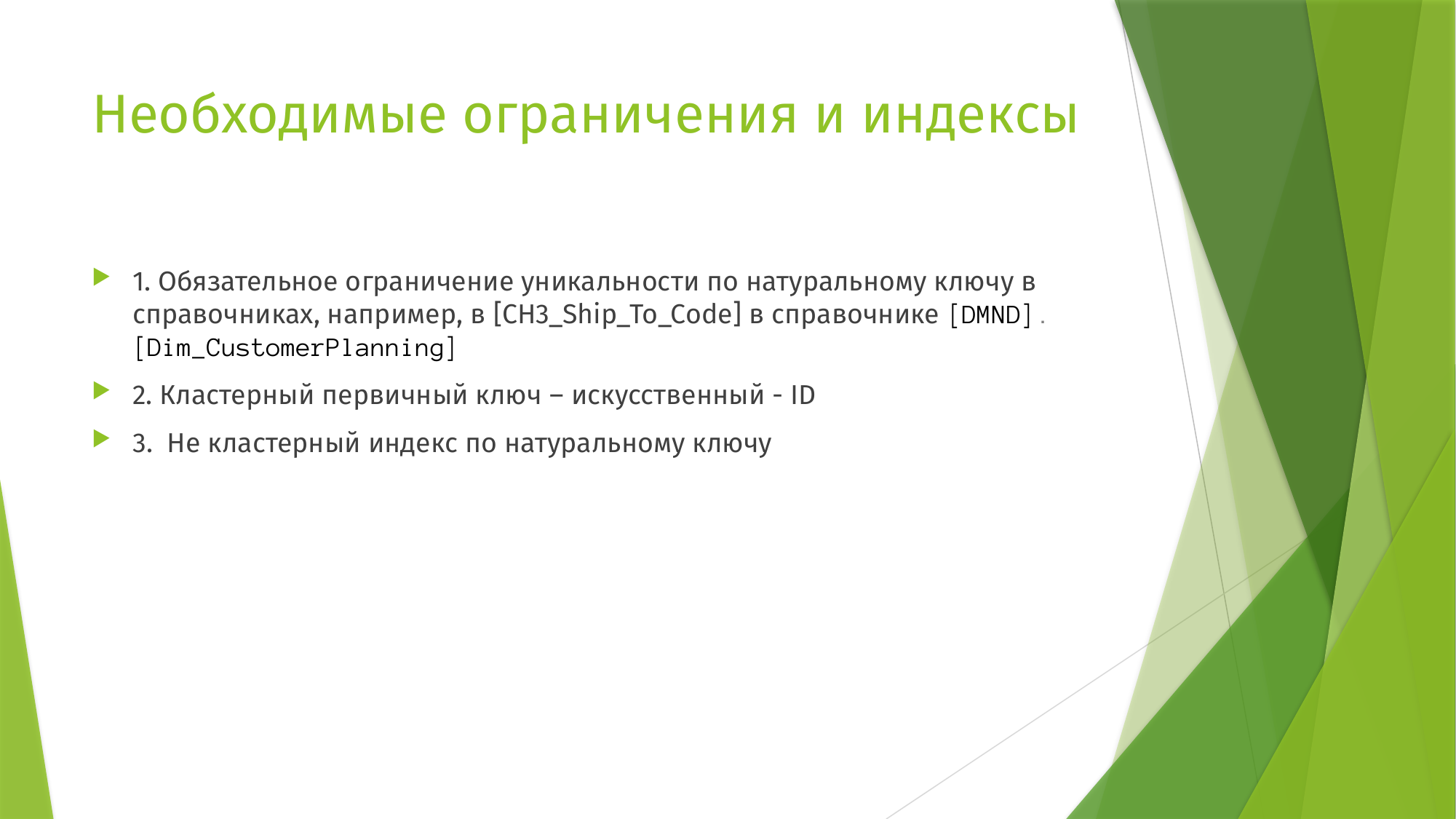

# Необходимые ограничения и индексы
1. Обязательное ограничение уникальности по натуральному ключу в справочниках, например, в [CH3_Ship_To_Code] в справочнике [DMND].[Dim_CustomerPlanning]
2. Кластерный первичный ключ – искусственный - ID
3.  Не кластерный индекс по натуральному ключу